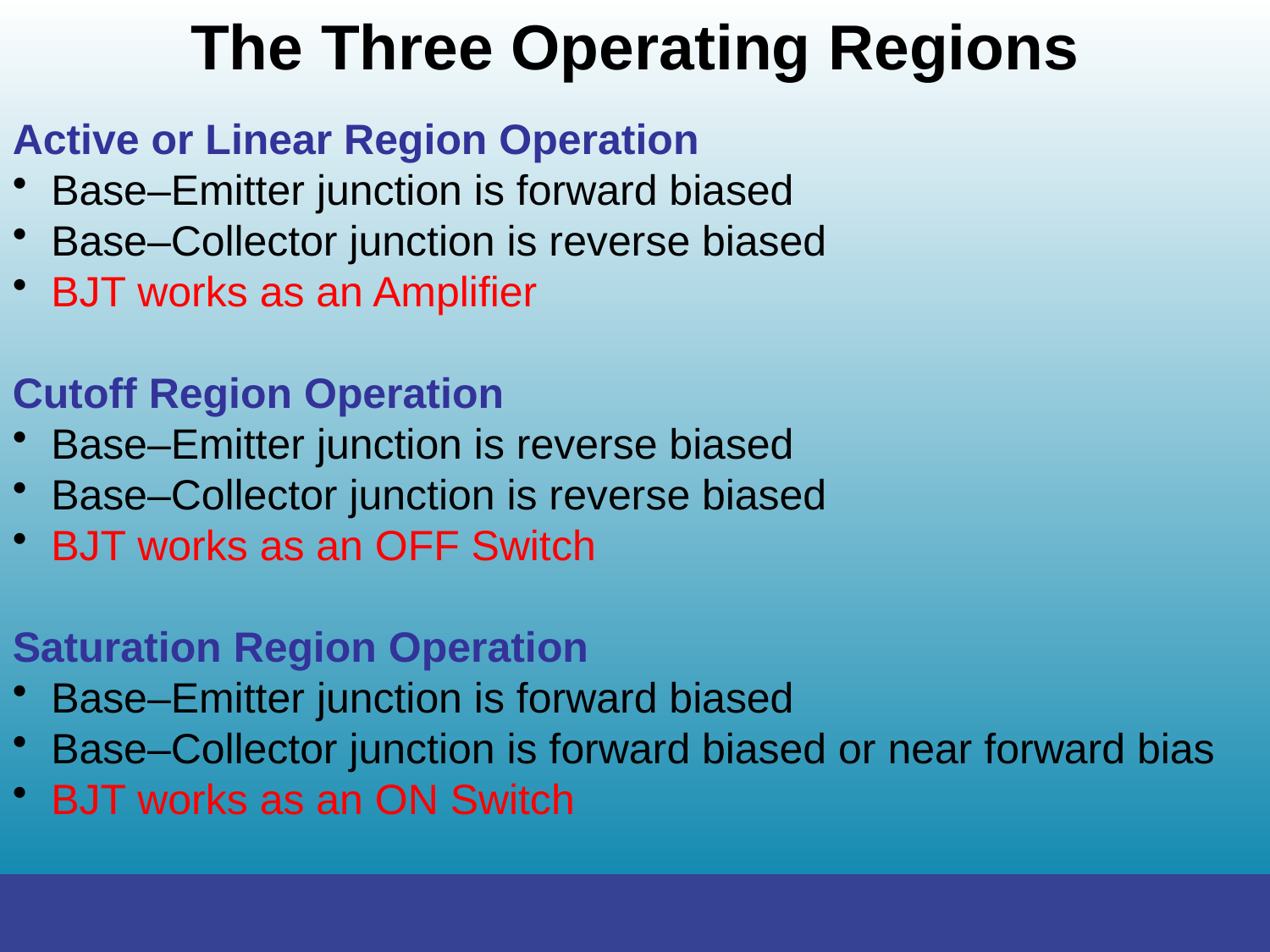

The Three Operating Regions
Active or Linear Region Operation
  Base–Emitter junction is forward biased
  Base–Collector junction is reverse biased
  BJT works as an Amplifier

Cutoff Region Operation
  Base–Emitter junction is reverse biased
  Base–Collector junction is reverse biased
  BJT works as an OFF Switch

Saturation Region Operation
  Base–Emitter junction is forward biased
  Base–Collector junction is forward biased or near forward bias
  BJT works as an ON Switch